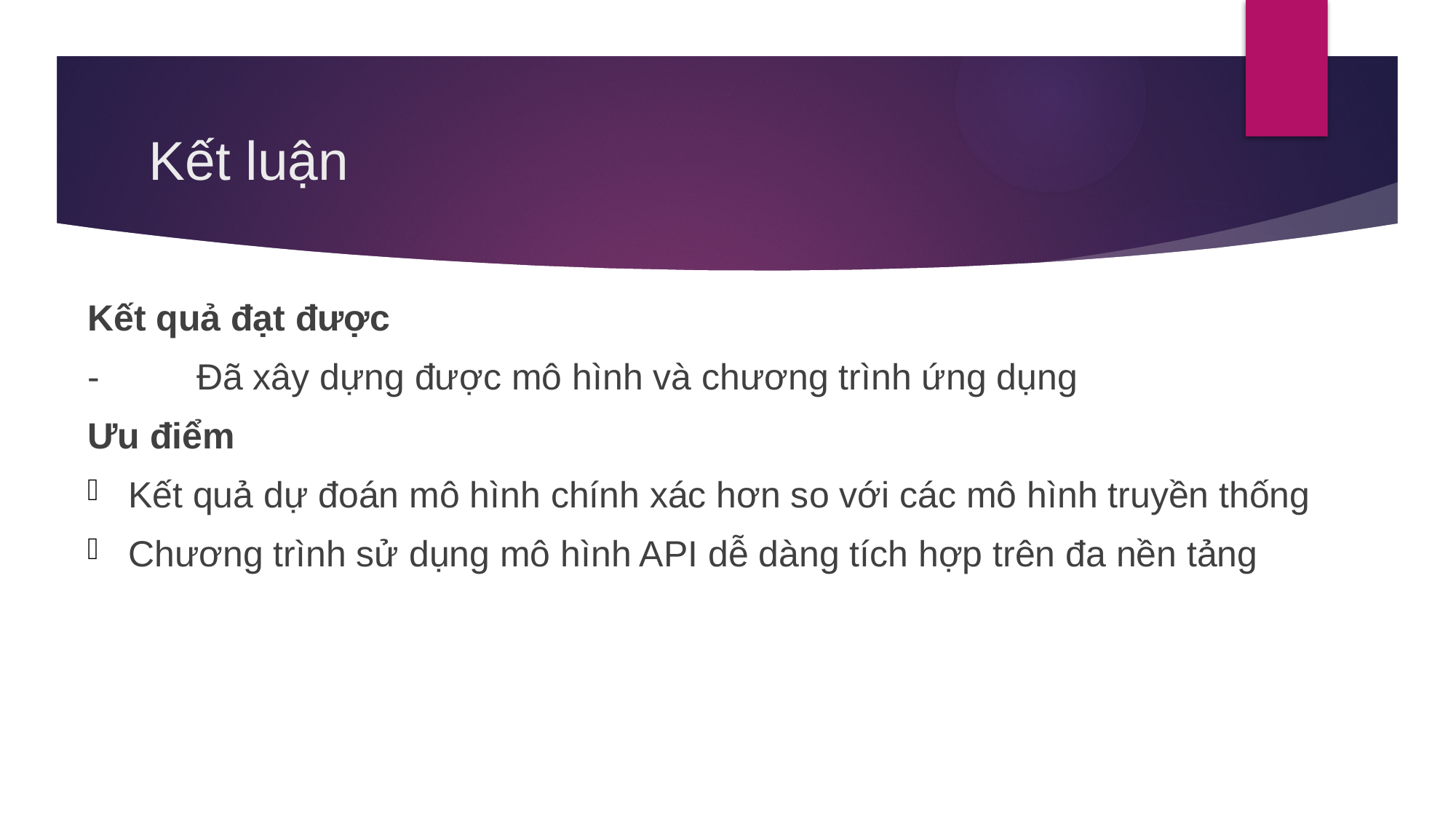

# Kết luận
Kết quả đạt được
-	Đã xây dựng được mô hình và chương trình ứng dụng
Ưu điểm
Kết quả dự đoán mô hình chính xác hơn so với các mô hình truyền thống
Chương trình sử dụng mô hình API dễ dàng tích hợp trên đa nền tảng